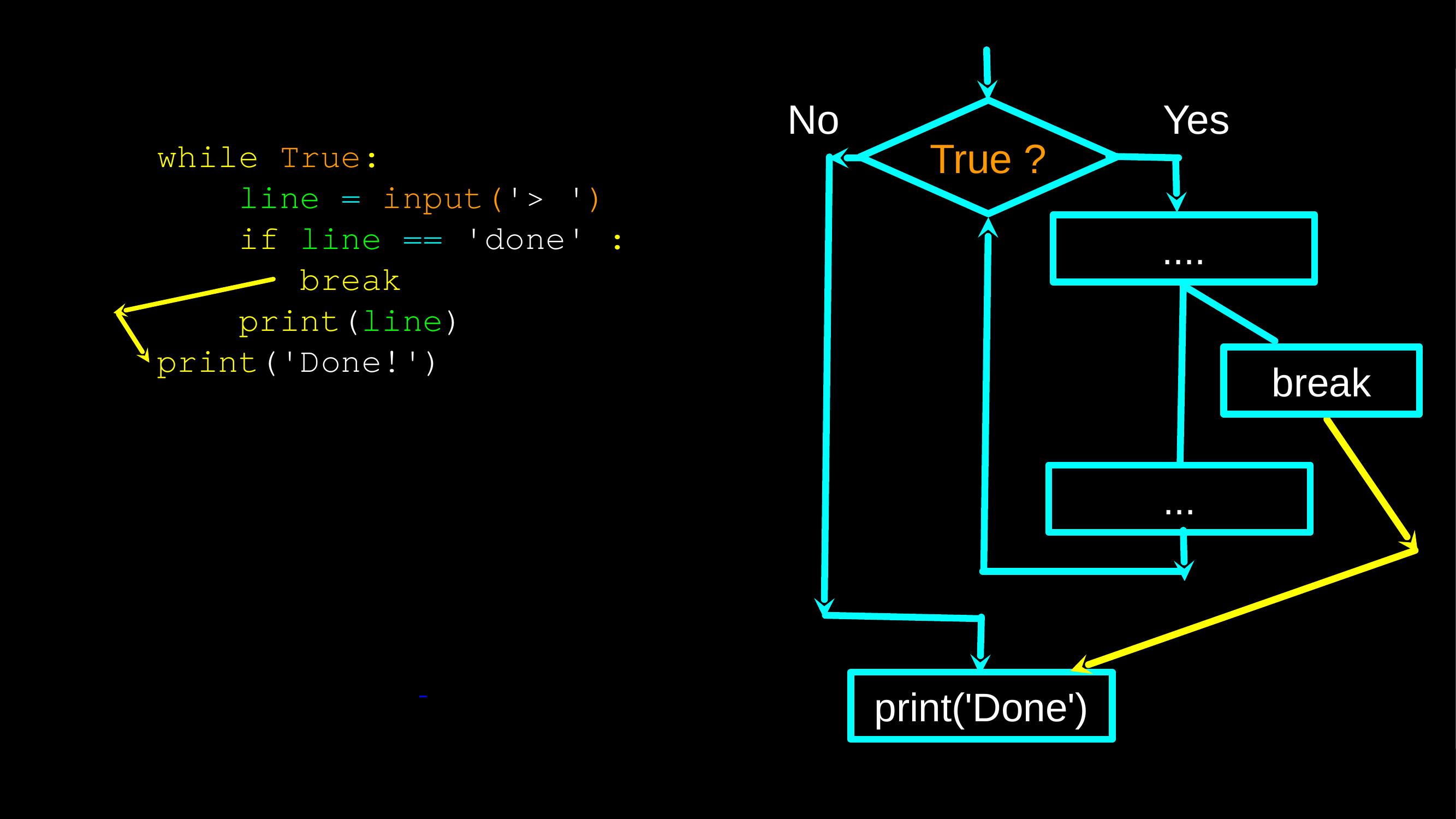

No
Yes

True ?
while True:
    line = input('> ')
    if line == 'done' :
       break
    print(line)
print('Done!')

....

break

...

print('Done')